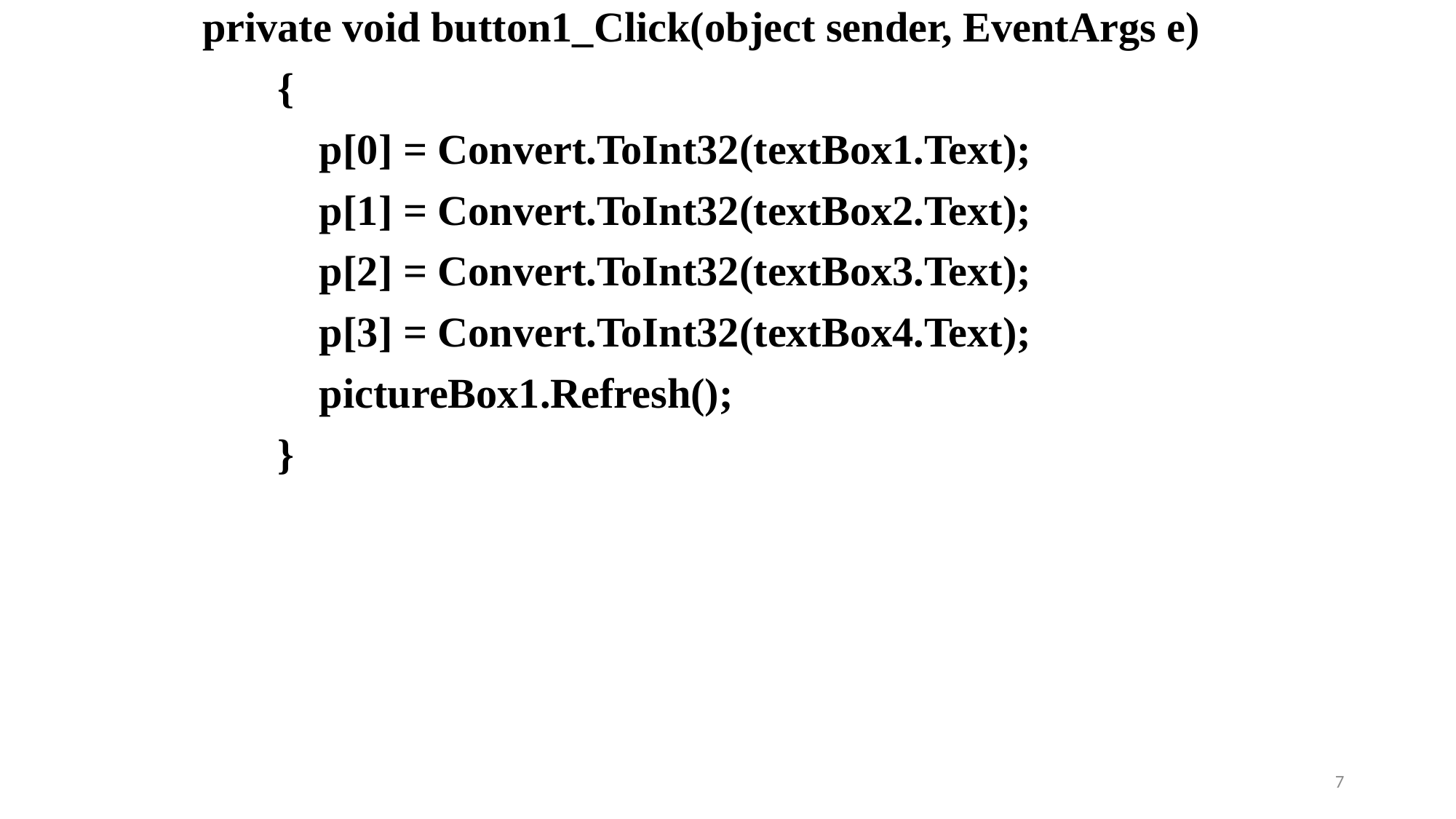

private void button1_Click(object sender, EventArgs e)
        {
            p[0] = Convert.ToInt32(textBox1.Text);
            p[1] = Convert.ToInt32(textBox2.Text);
            p[2] = Convert.ToInt32(textBox3.Text);
            p[3] = Convert.ToInt32(textBox4.Text);
            pictureBox1.Refresh();
        }
7